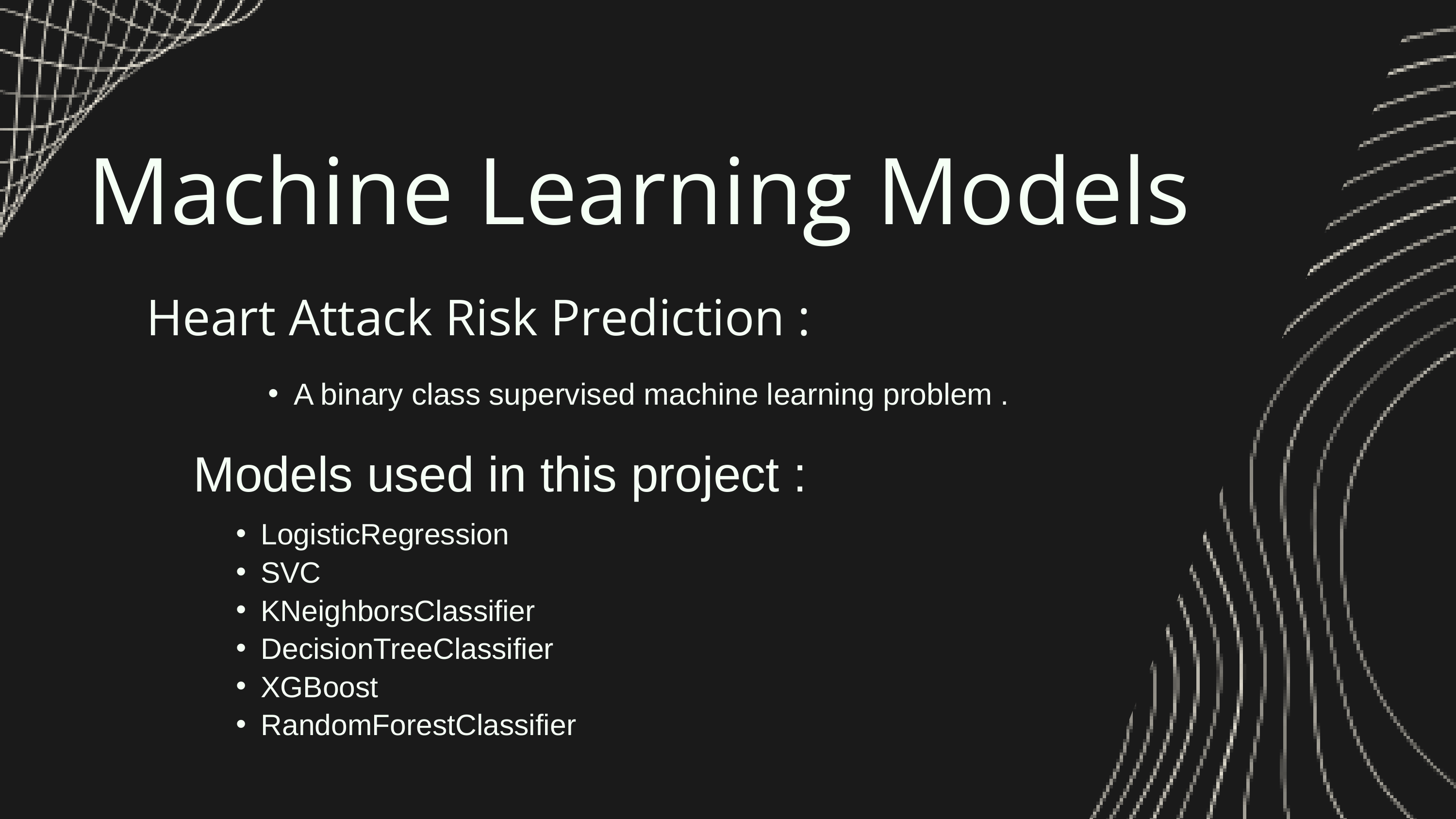

Machine Learning Models

Heart Attack Risk Prediction :
A binary class supervised machine learning problem .
Models used in this project :
LogisticRegression
SVC
KNeighborsClassifier
DecisionTreeClassifier
XGBoost
RandomForestClassifier